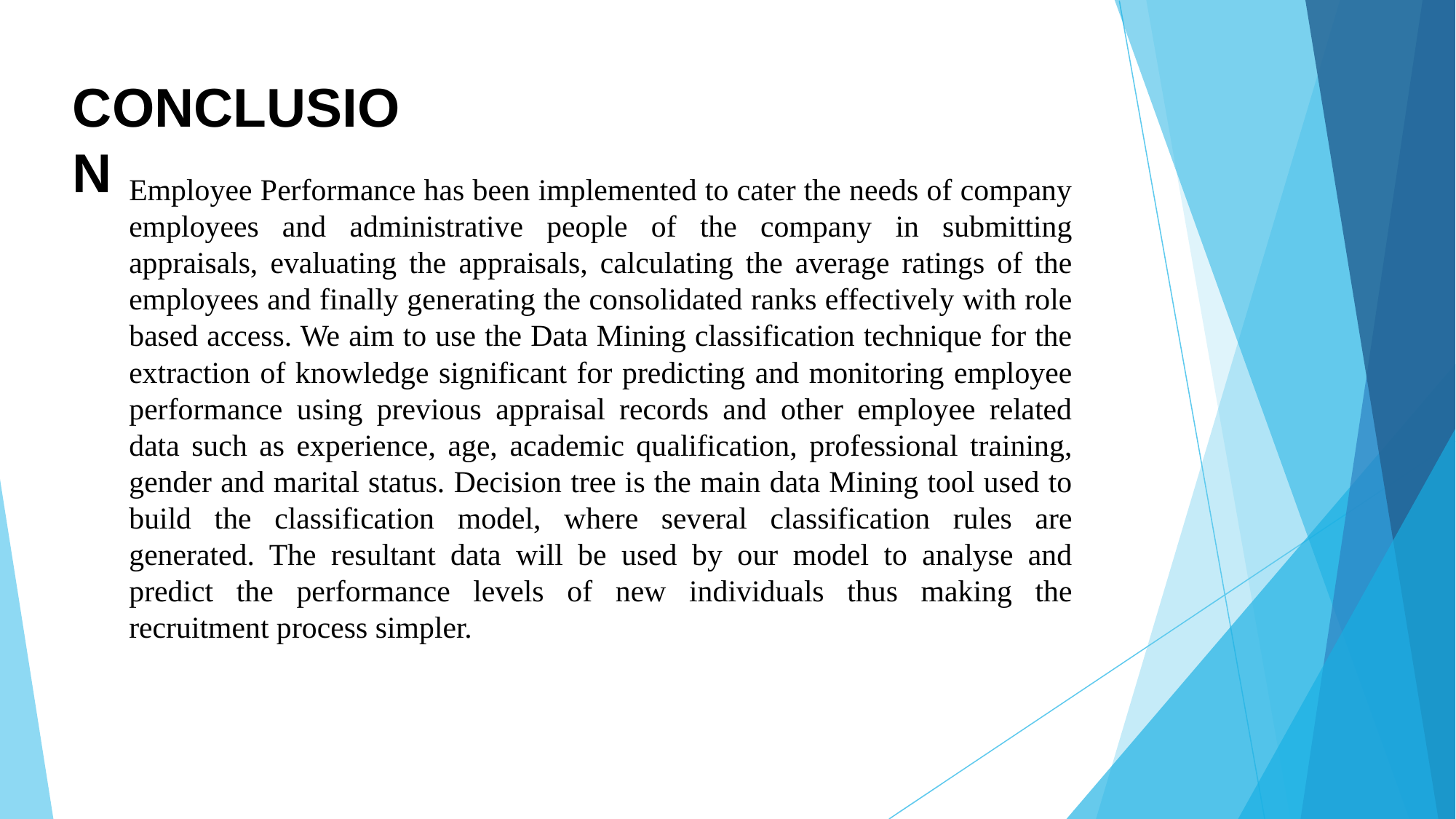

# CONCLUSION
Employee Performance has been implemented to cater the needs of company employees and administrative people of the company in submitting appraisals, evaluating the appraisals, calculating the average ratings of the employees and finally generating the consolidated ranks effectively with role based access. We aim to use the Data Mining classification technique for the extraction of knowledge significant for predicting and monitoring employee performance using previous appraisal records and other employee related data such as experience, age, academic qualification, professional training, gender and marital status. Decision tree is the main data Mining tool used to build the classification model, where several classification rules are generated. The resultant data will be used by our model to analyse and predict the performance levels of new individuals thus making the recruitment process simpler.